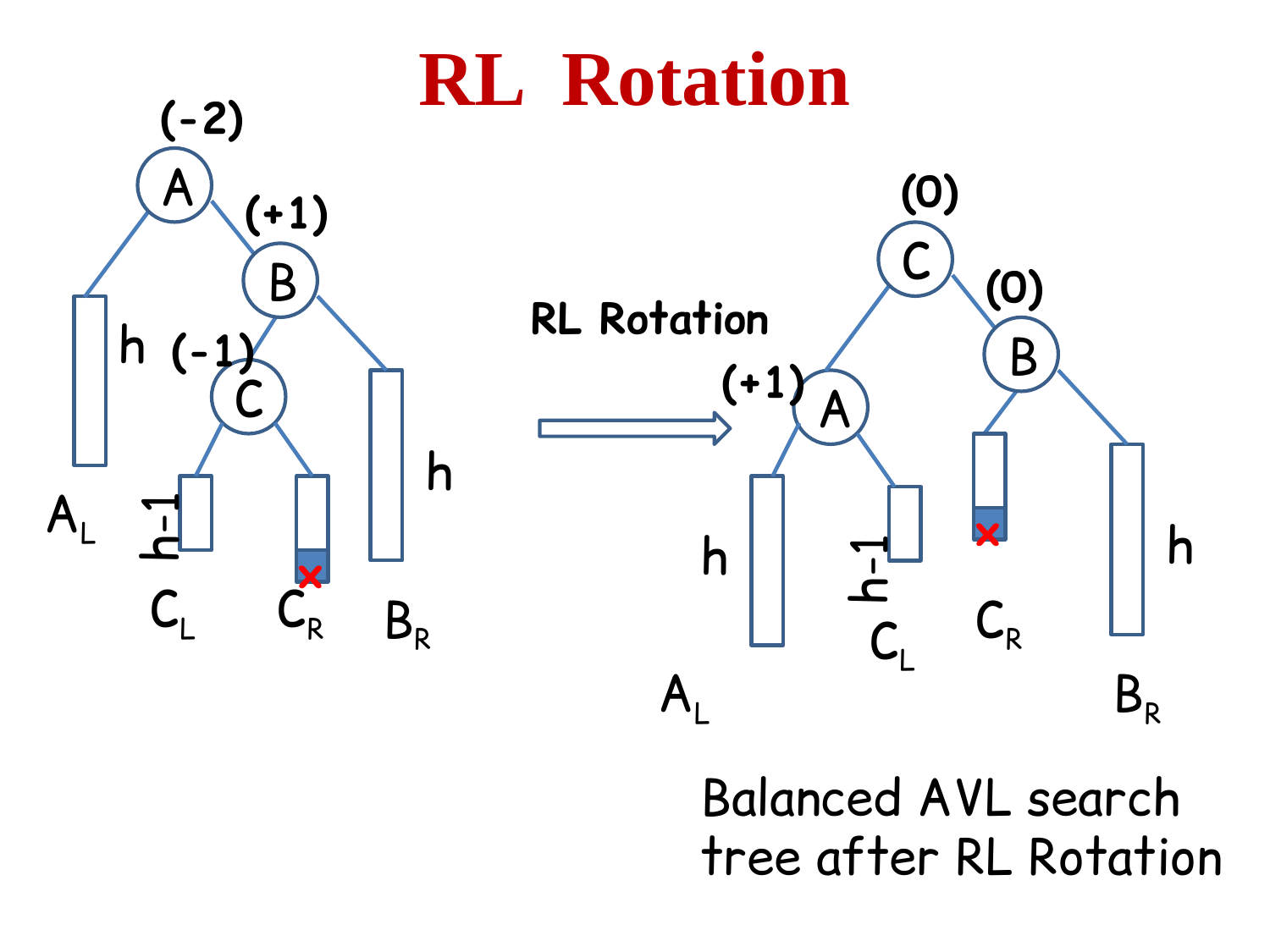

# RL  Rotation
(-2)
A
(+1)
B

h
(-1)
C
h-1
AL
c
CL
CR

h
(0)
C
(0)
B
(+1)
A
c

h-1
h
CR
CL
AL

h
BR
x
Balanced AVL search tree after RL Rotation

RL Rotation

x

BR